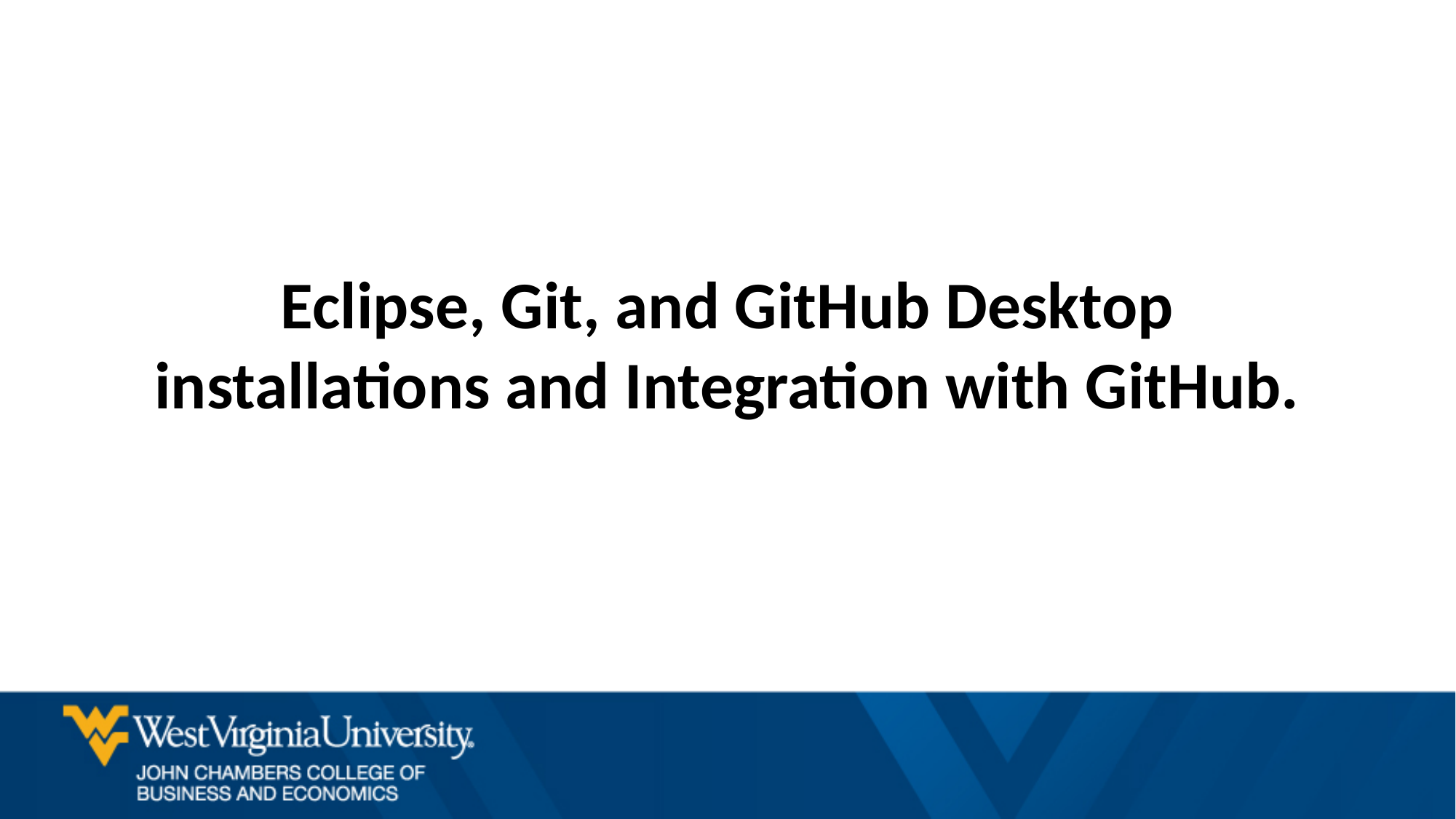

# Eclipse, Git, and GitHub Desktop installations and Integration with GitHub.